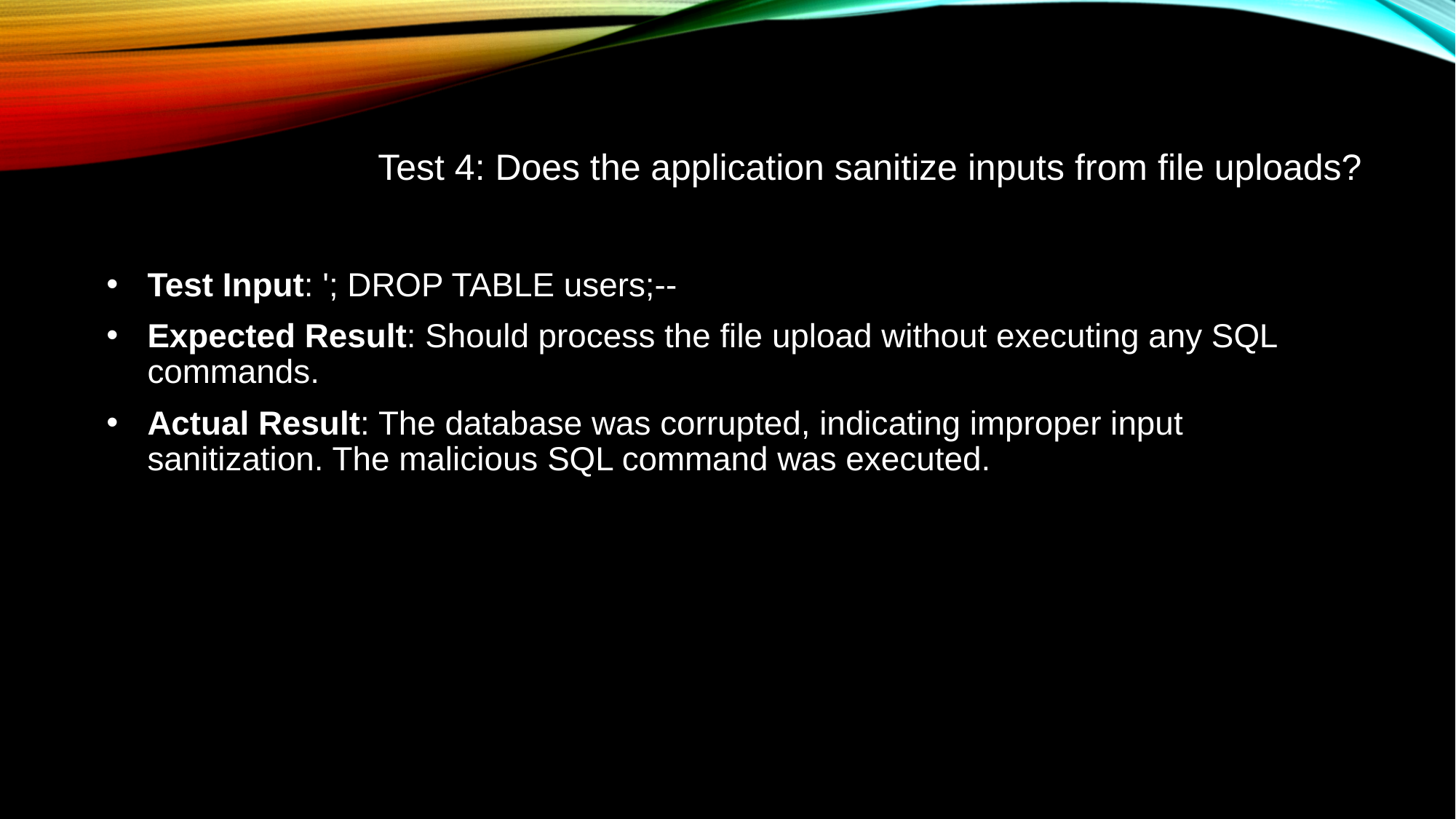

# Test 4: Does the application sanitize inputs from file uploads?
Test Input: '; DROP TABLE users;--
Expected Result: Should process the file upload without executing any SQL commands.
Actual Result: The database was corrupted, indicating improper input sanitization. The malicious SQL command was executed.